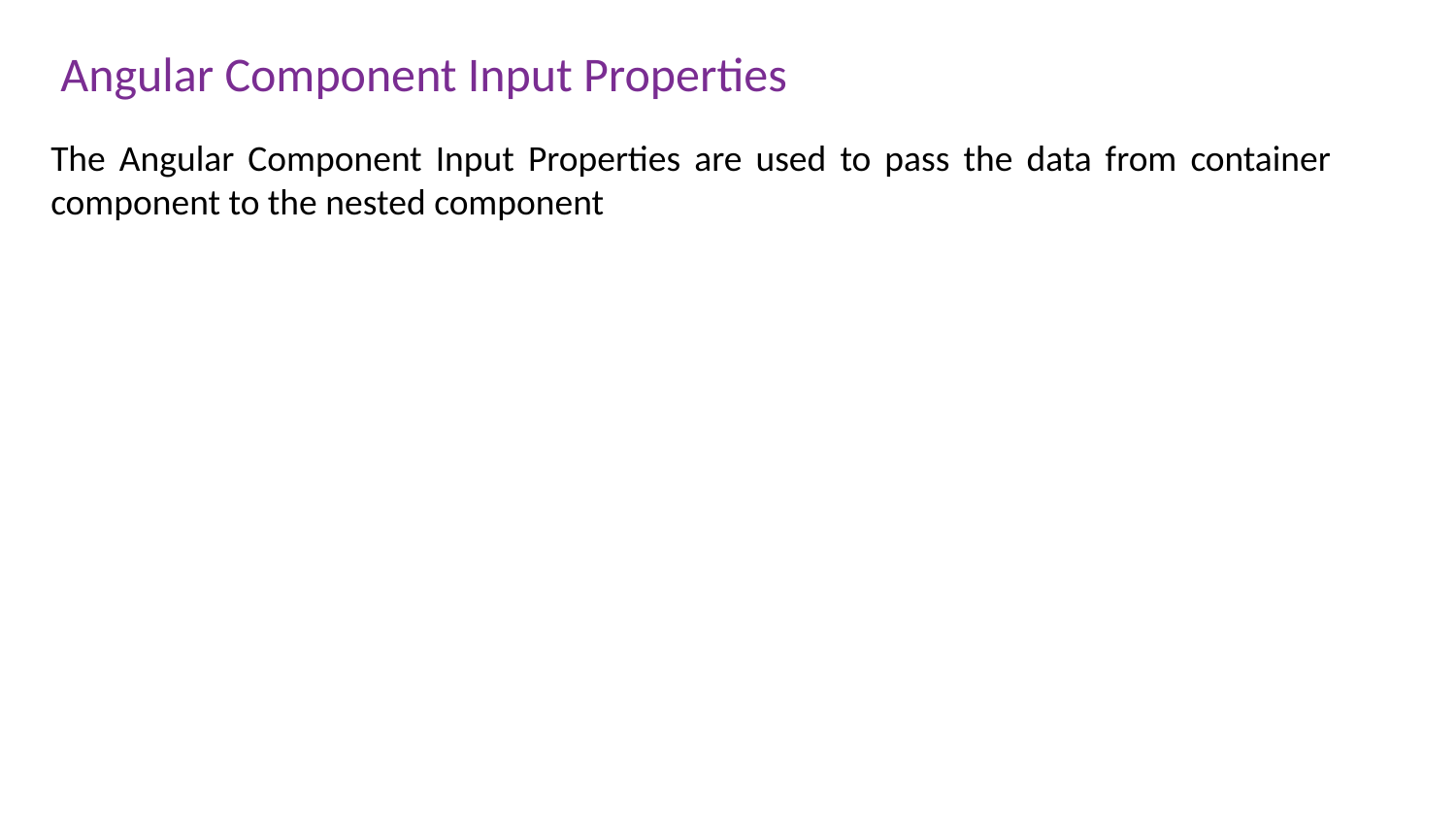

# Angular Component Input Properties
The Angular Component Input Properties are used to pass the data from container component to the nested component